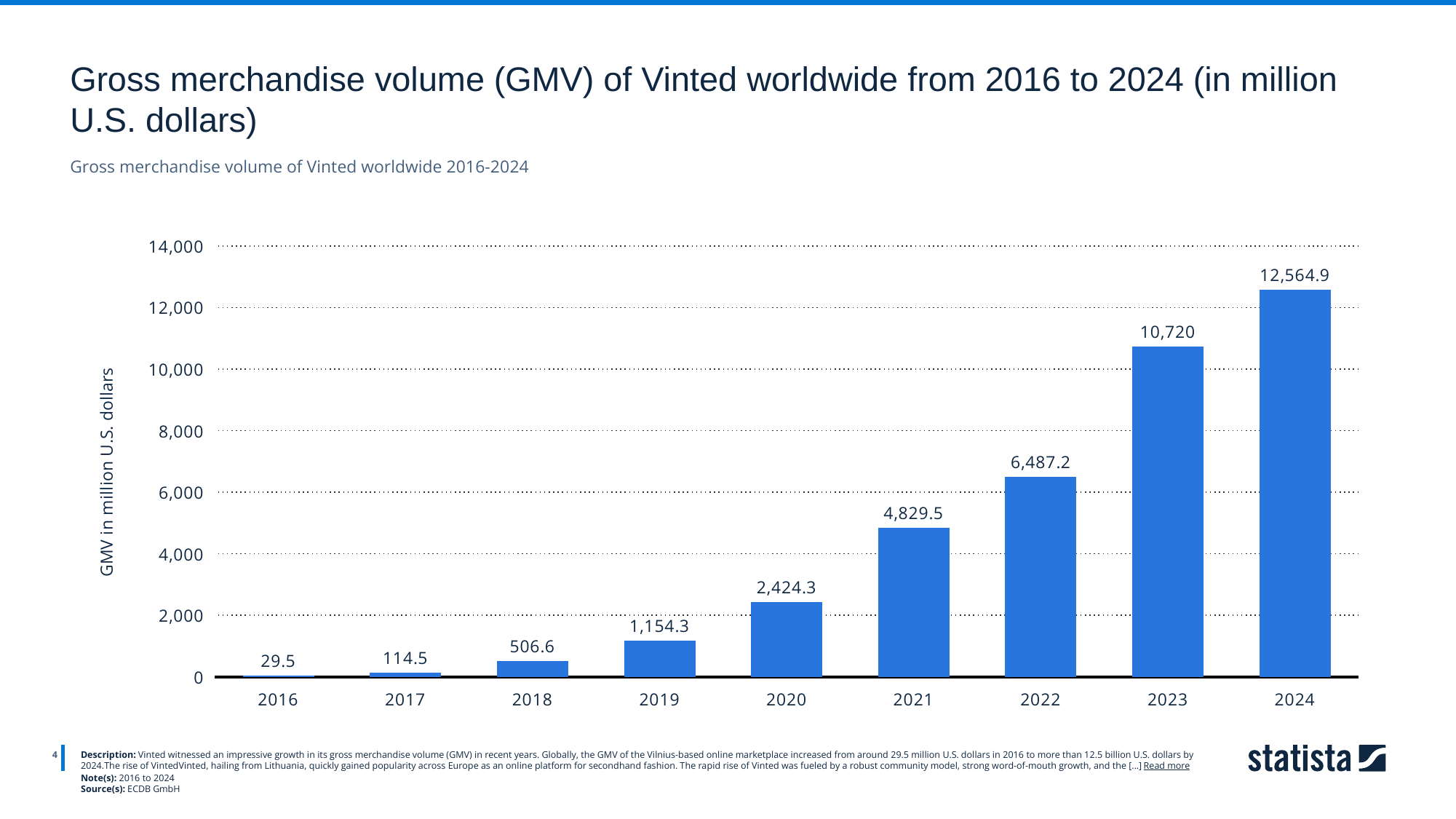

Gross merchandise volume (GMV) of Vinted worldwide from 2016 to 2024 (in million U.S. dollars)
Gross merchandise volume of Vinted worldwide 2016-2024

### Chart

| Category | Column1 |
|---|---|
| 2016 | 29.5 |
| 2017 | 114.5 |
| 2018 | 506.6 |
| 2019 | 1154.3 |
| 2020 | 2424.3 |
| 2021 | 4829.5 |
| 2022 | 6487.2 |
| 2023 | 10720.0 |
| 2024 | 12564.9 |
4
Description: Vinted witnessed an impressive growth in its gross merchandise volume (GMV) in recent years. Globally, the GMV of the Vilnius-based online marketplace increased from around 29.5 million U.S. dollars in 2016 to more than 12.5 billion U.S. dollars by 2024.The rise of VintedVinted, hailing from Lithuania, quickly gained popularity across Europe as an online platform for secondhand fashion. The rapid rise of Vinted was fueled by a robust community model, strong word-of-mouth growth, and the [...] Read more
Note(s): 2016 to 2024
Source(s): ECDB GmbH